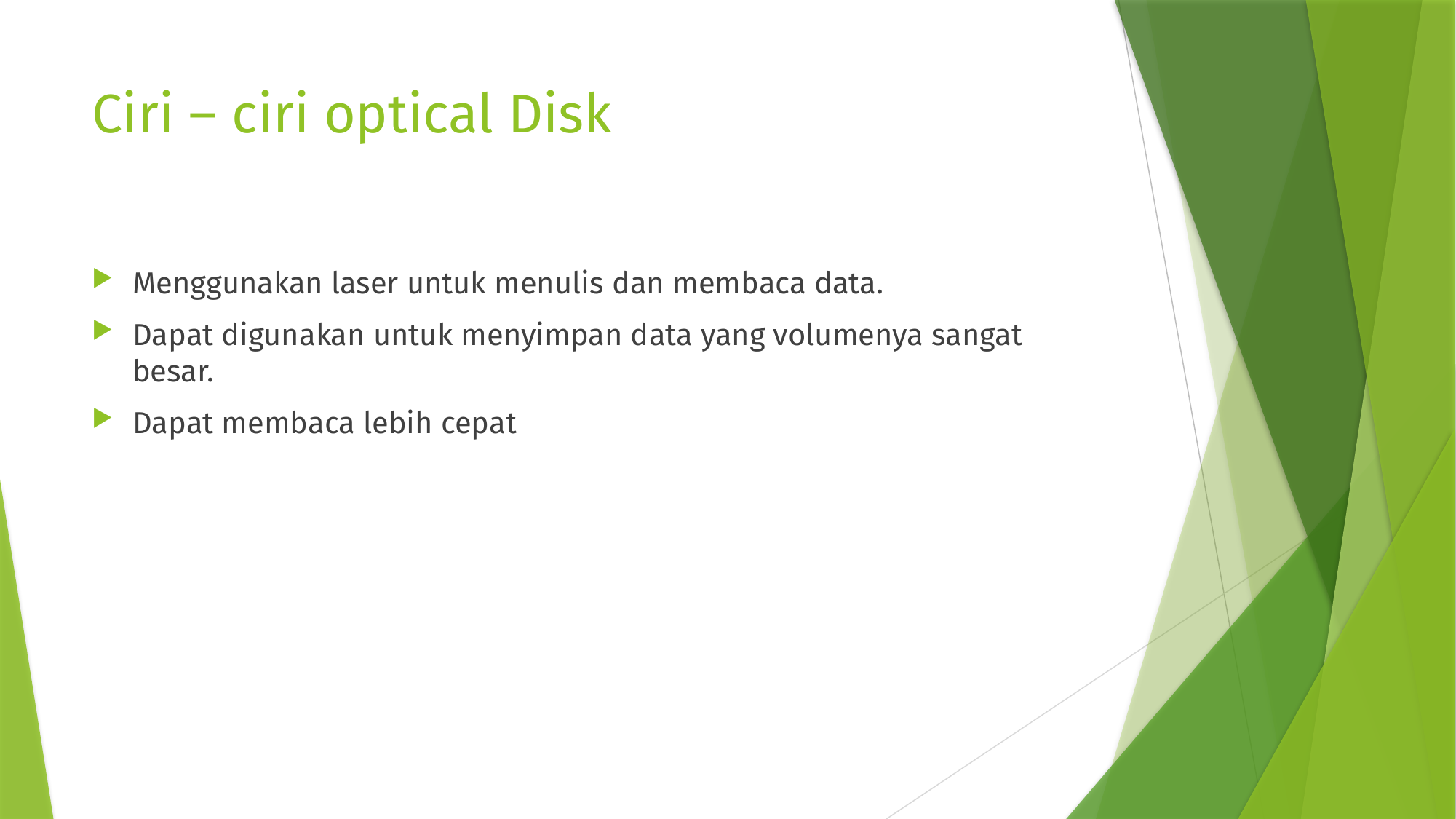

# Ciri – ciri optical Disk
Menggunakan laser untuk menulis dan membaca data.
Dapat digunakan untuk menyimpan data yang volumenya sangat besar.
Dapat membaca lebih cepat